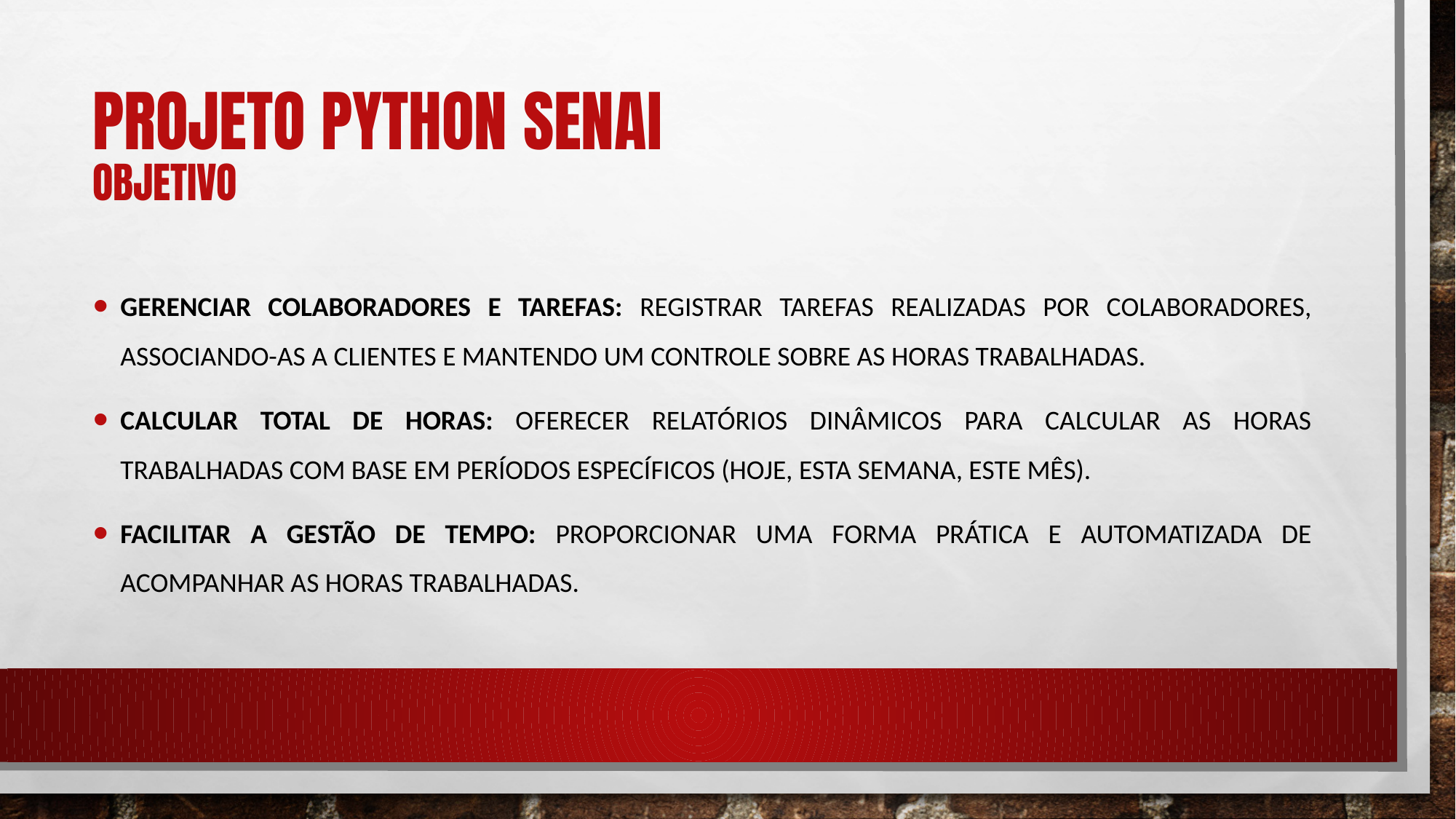

# PROJETO PYTHON SENAI OBJETIVO

Gerenciar colaboradores e tarefas: Registrar tarefas realizadas por colaboradores, associando-as a clientes e mantendo um controle sobre as horas trabalhadas.
Calcular total de horas: Oferecer relatórios dinâmicos para calcular as horas trabalhadas com base em períodos específicos (Hoje, Esta Semana, Este Mês).
Facilitar a gestão de tempo: Proporcionar uma forma prática e automatizada de acompanhar as horas trabalhadas.